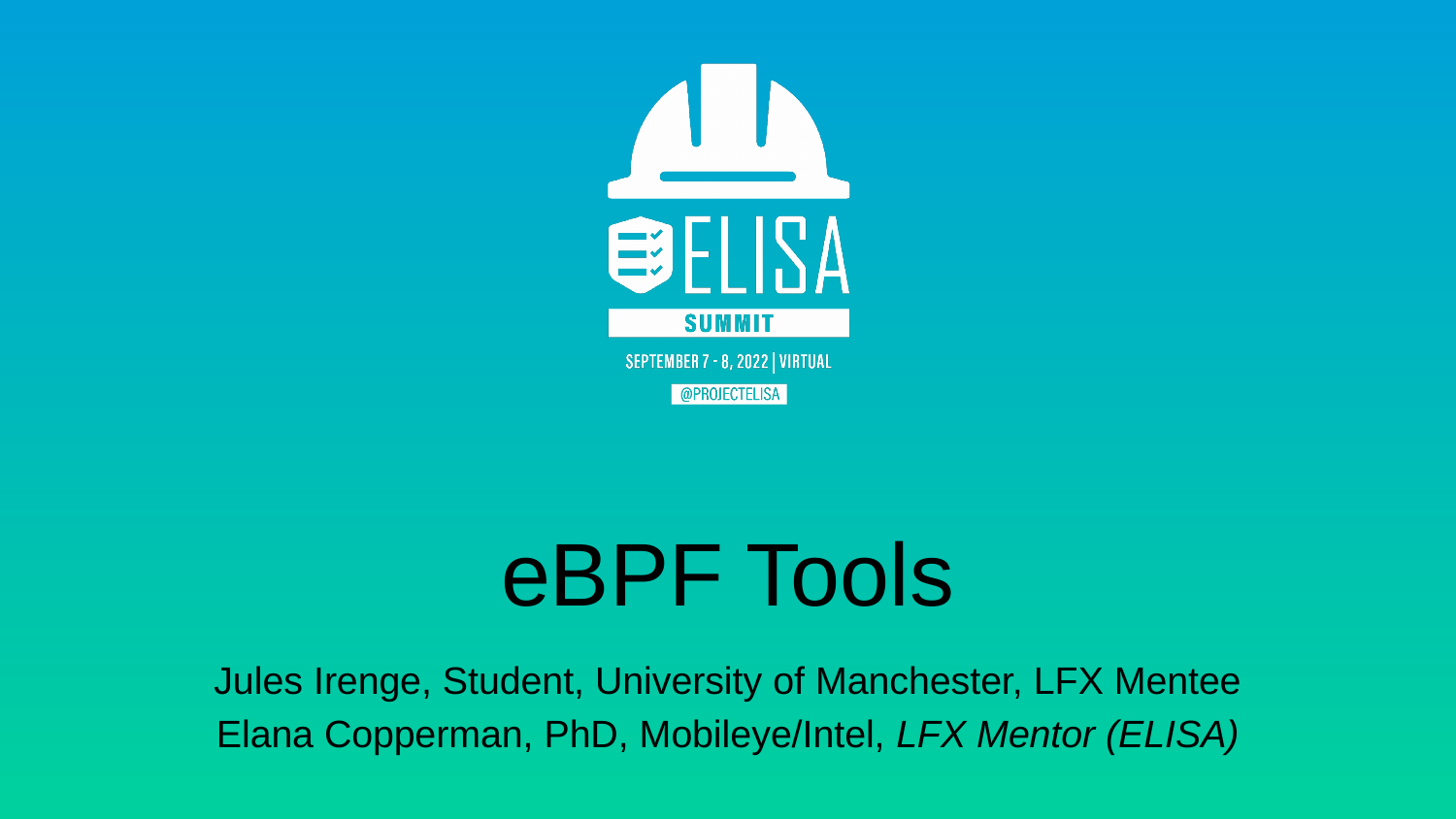

# eBPF Tools
Jules Irenge, Student, University of Manchester, LFX Mentee
Elana Copperman, PhD, Mobileye/Intel, LFX Mentor (ELISA)